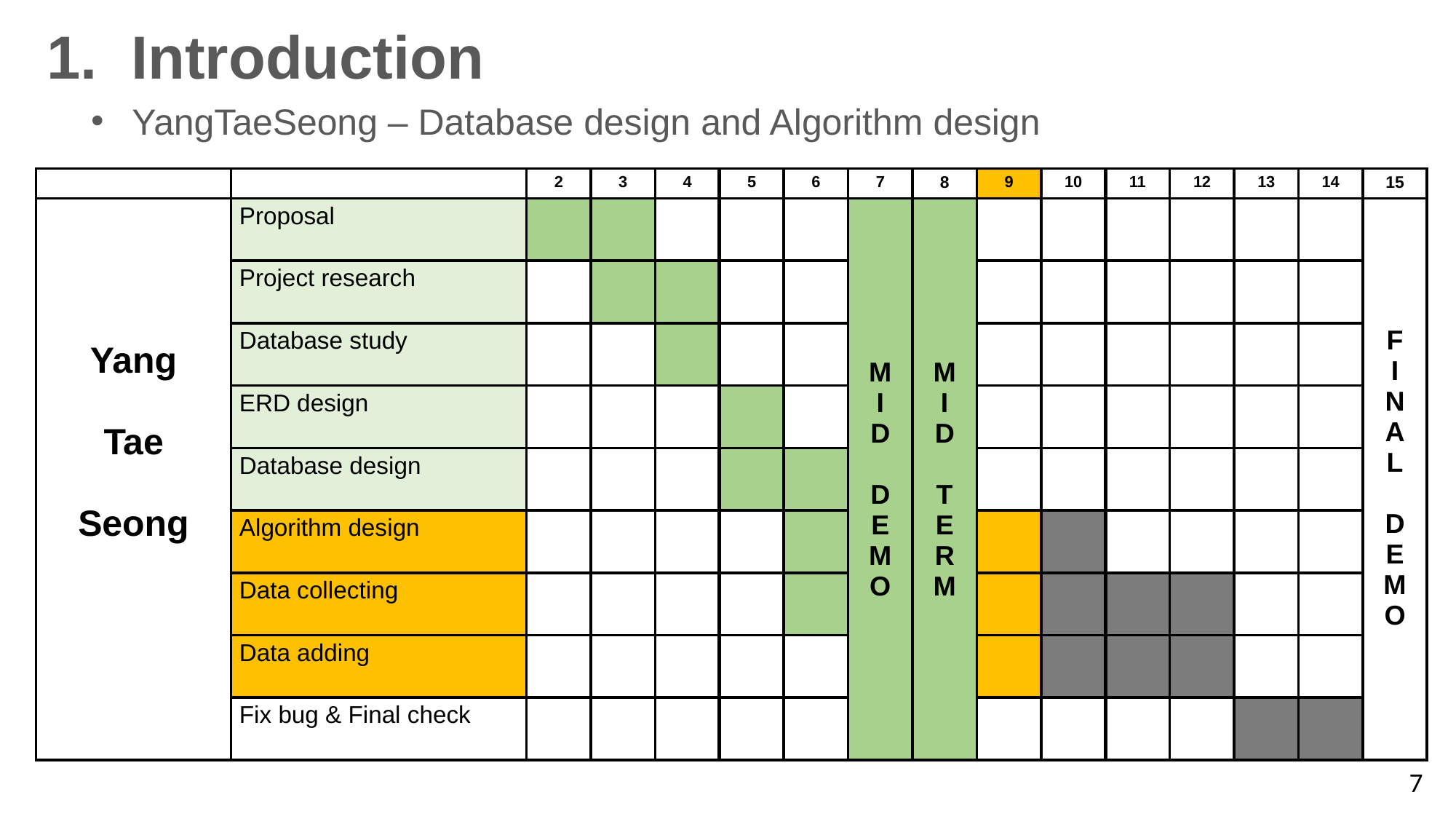

1.  Introduction
YangTaeSeong – Database design and Algorithm design
|  |  | 2 | 3 | 4 | 5 | 6 | 7 | 8 | 9 | 10 | 11 | 12 | 13 | 14 | 15 |
| --- | --- | --- | --- | --- | --- | --- | --- | --- | --- | --- | --- | --- | --- | --- | --- |
| Yang Tae Seong | Proposal |  |  |  |  |  | M I D D E M O | M I D T E RM |  |  |  |  |  |  | F I N A L D E M O |
|  | Project research |  |  |  |  |  |  |  |  |  |  |  |  |  |  |
|  | Database study |  |  |  |  |  |  |  |  |  |  |  |  |  |  |
|  | ERD design |  |  |  |  |  |  |  |  |  |  |  |  |  |  |
|  | Database design |  |  |  |  |  |  |  |  |  |  |  |  |  |  |
|  | Algorithm design |  |  |  |  |  |  |  |  |  |  |  |  |  |  |
|  | Data collecting |  |  |  |  |  |  |  |  |  |  |  |  |  |  |
|  | Data adding |  |  |  |  |  |  |  |  |  |  |  |  |  |  |
|  | Fix bug & Final check |  |  |  |  |  |  |  |  |  |  |  |  |  |  |
7